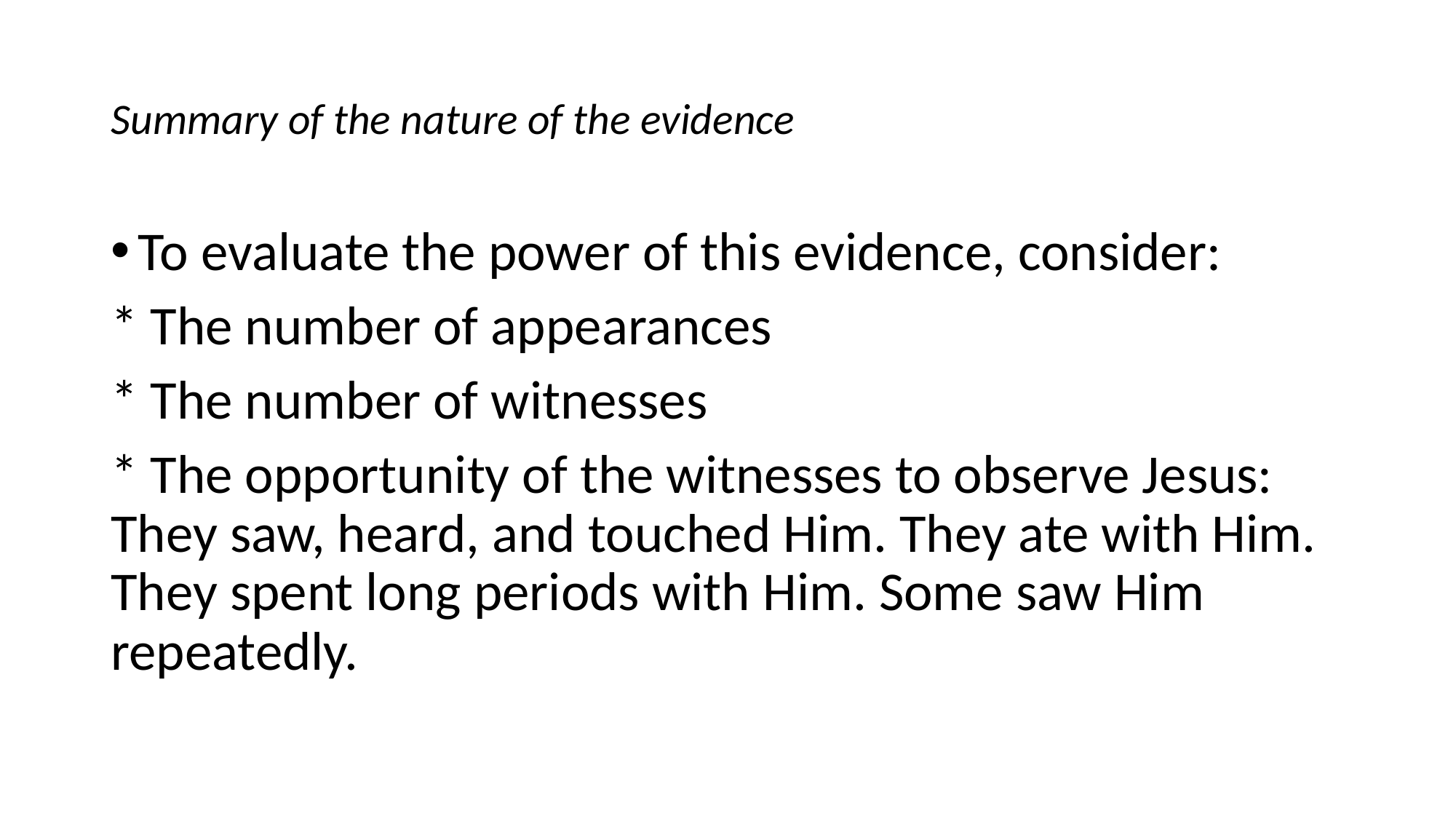

# Summary of the nature of the evidence
To evaluate the power of this evidence, consider:
* The number of appearances
* The number of witnesses
* The opportunity of the witnesses to observe Jesus: They saw, heard, and touched Him. They ate with Him. They spent long periods with Him. Some saw Him repeatedly.